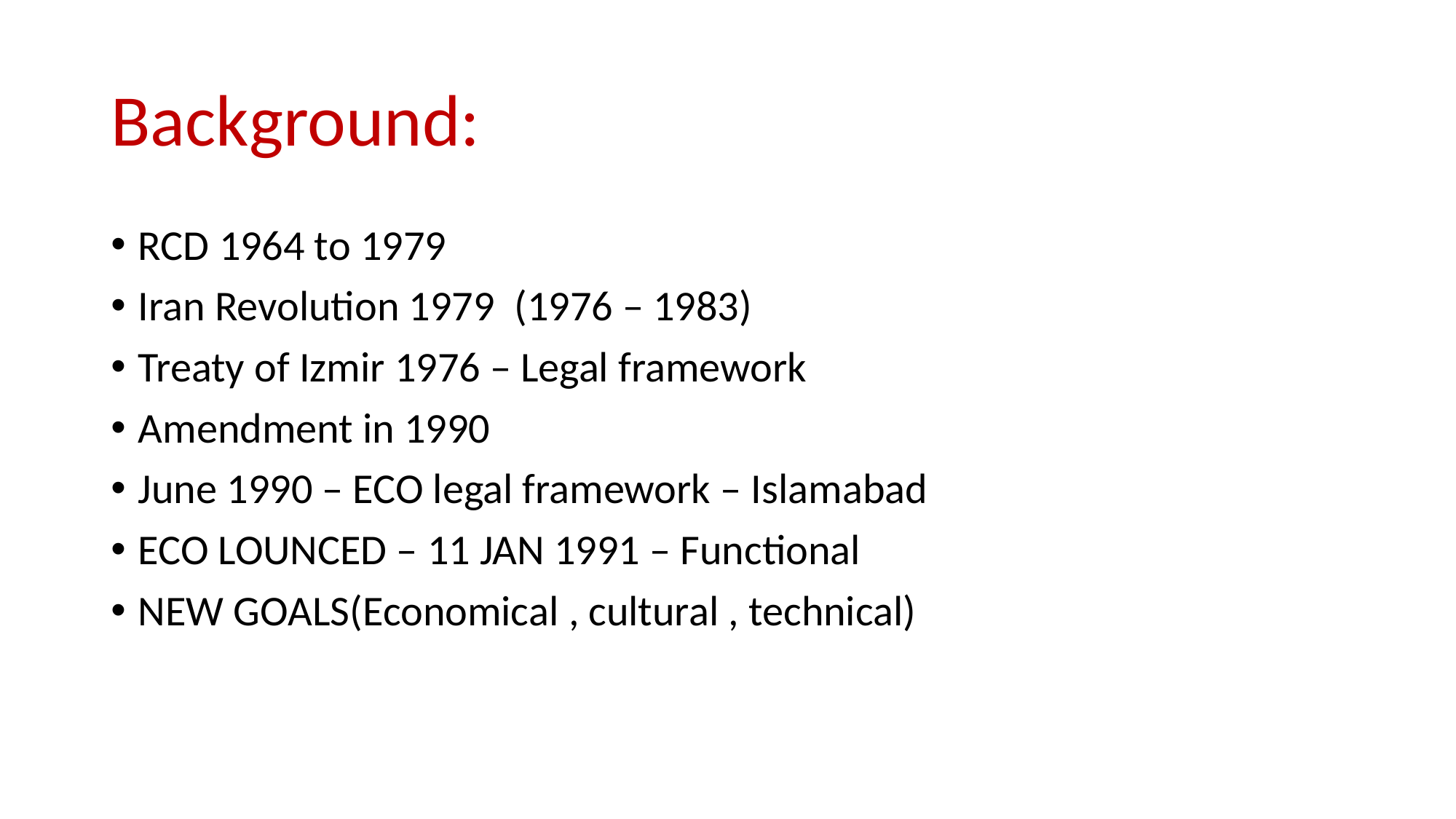

# Background:
RCD 1964 to 1979
Iran Revolution 1979  (1976 – 1983)
Treaty of Izmir 1976 – Legal framework
Amendment in 1990
June 1990 – ECO legal framework – Islamabad
ECO LOUNCED – 11 JAN 1991 – Functional
NEW GOALS(Economical , cultural , technical)